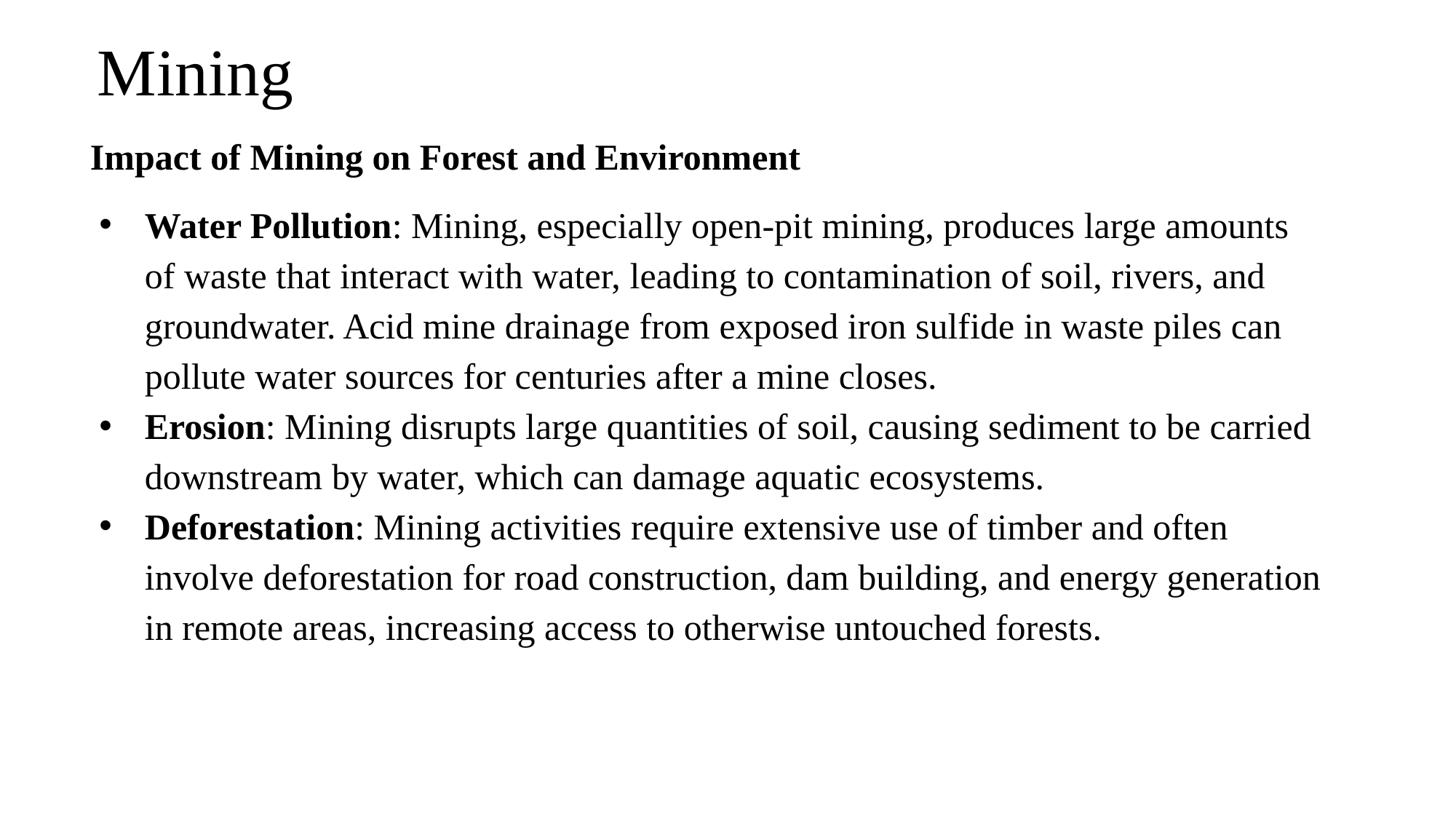

# Mining
Impact of Mining on Forest and Environment
Water Pollution: Mining, especially open-pit mining, produces large amounts of waste that interact with water, leading to contamination of soil, rivers, and groundwater. Acid mine drainage from exposed iron sulfide in waste piles can pollute water sources for centuries after a mine closes.
Erosion: Mining disrupts large quantities of soil, causing sediment to be carried downstream by water, which can damage aquatic ecosystems.
Deforestation: Mining activities require extensive use of timber and often involve deforestation for road construction, dam building, and energy generation in remote areas, increasing access to otherwise untouched forests.